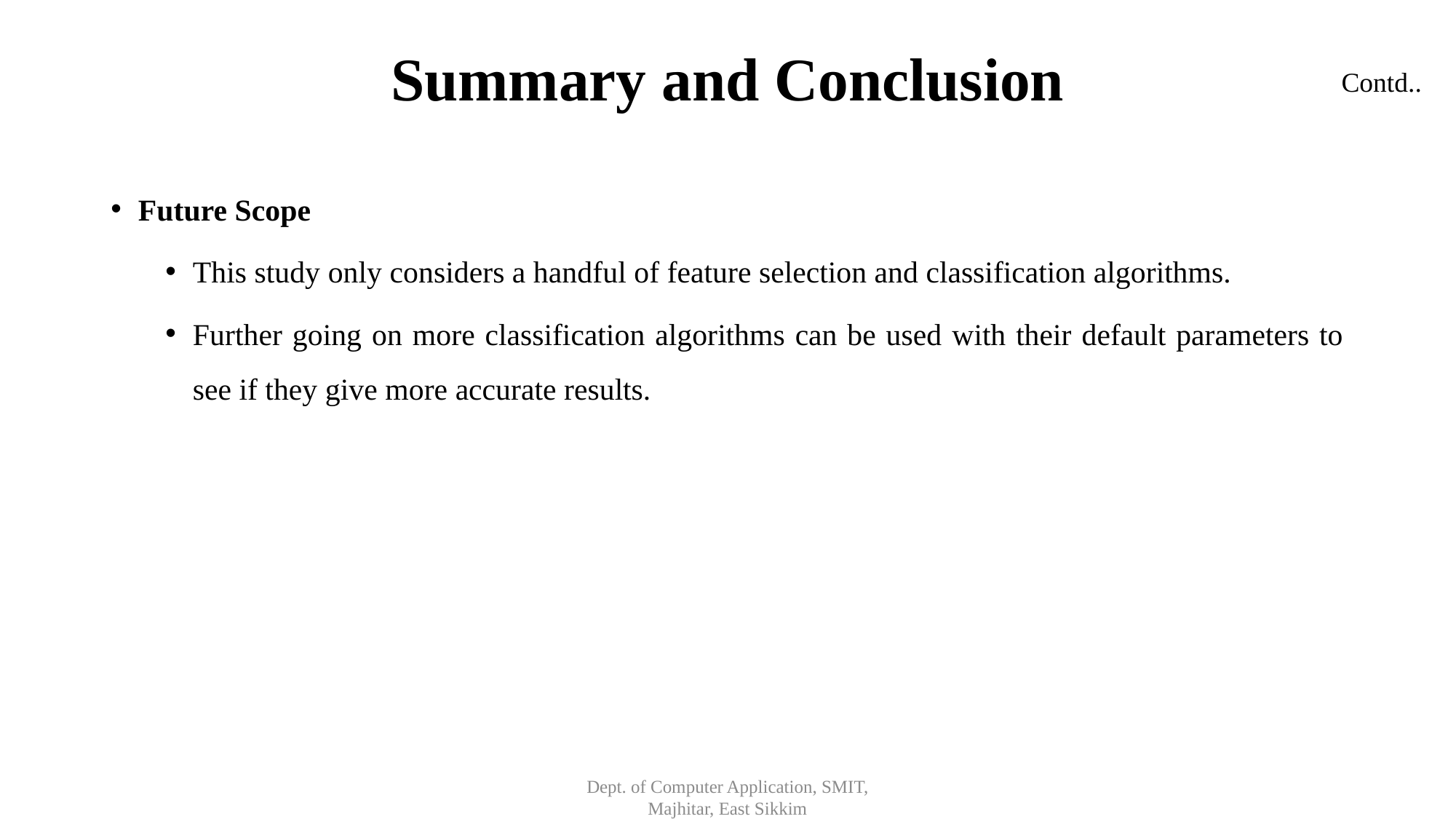

# Summary and Conclusion
Contd..
Future Scope
This study only considers a handful of feature selection and classification algorithms.
Further going on more classification algorithms can be used with their default parameters to see if they give more accurate results.

Dept. of Computer Application, SMIT, Majhitar, East Sikkim